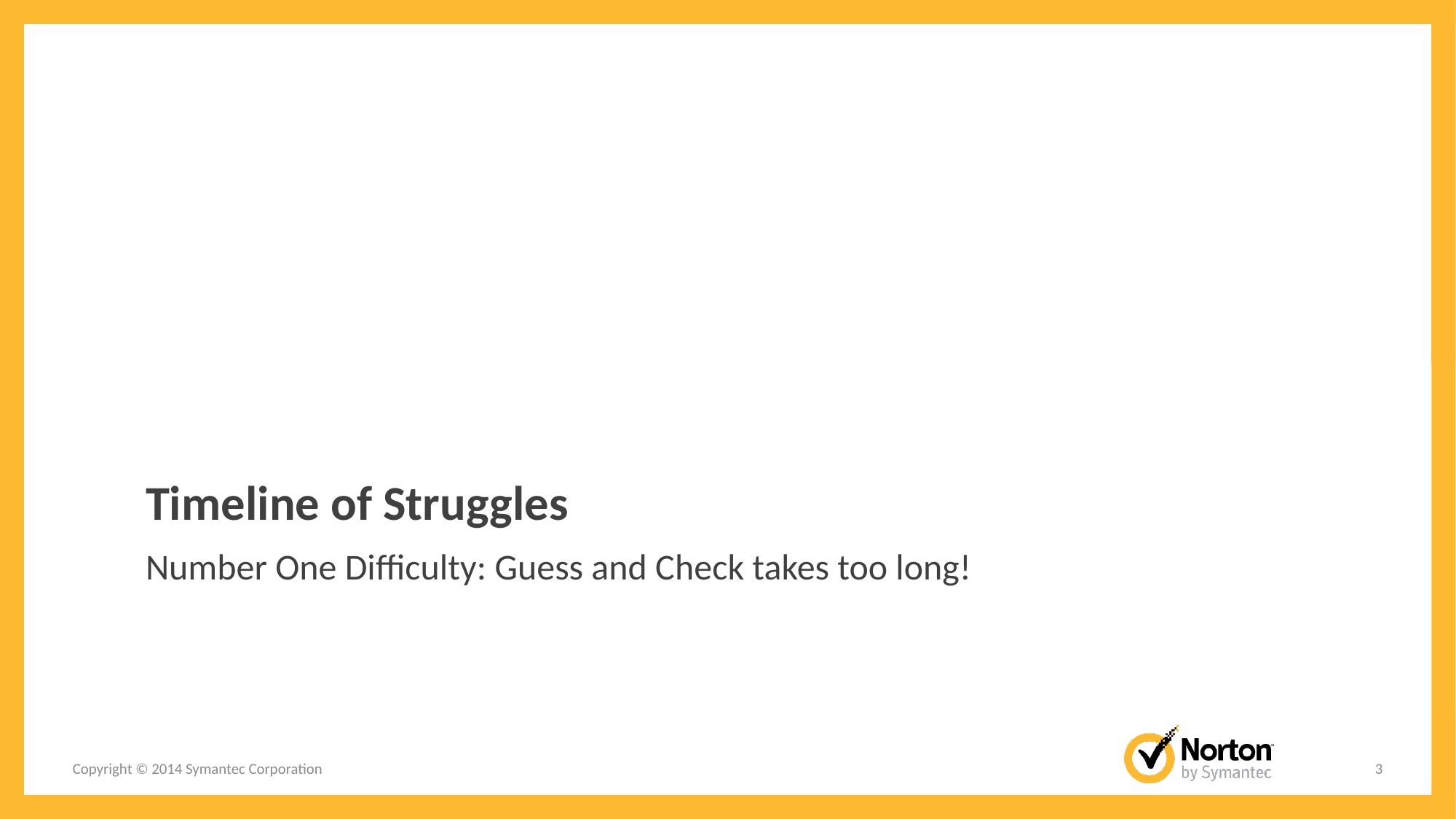

# Timeline of Struggles
Number One Difficulty: Guess and Check takes too long!
Copyright © 2014 Symantec Corporation
3